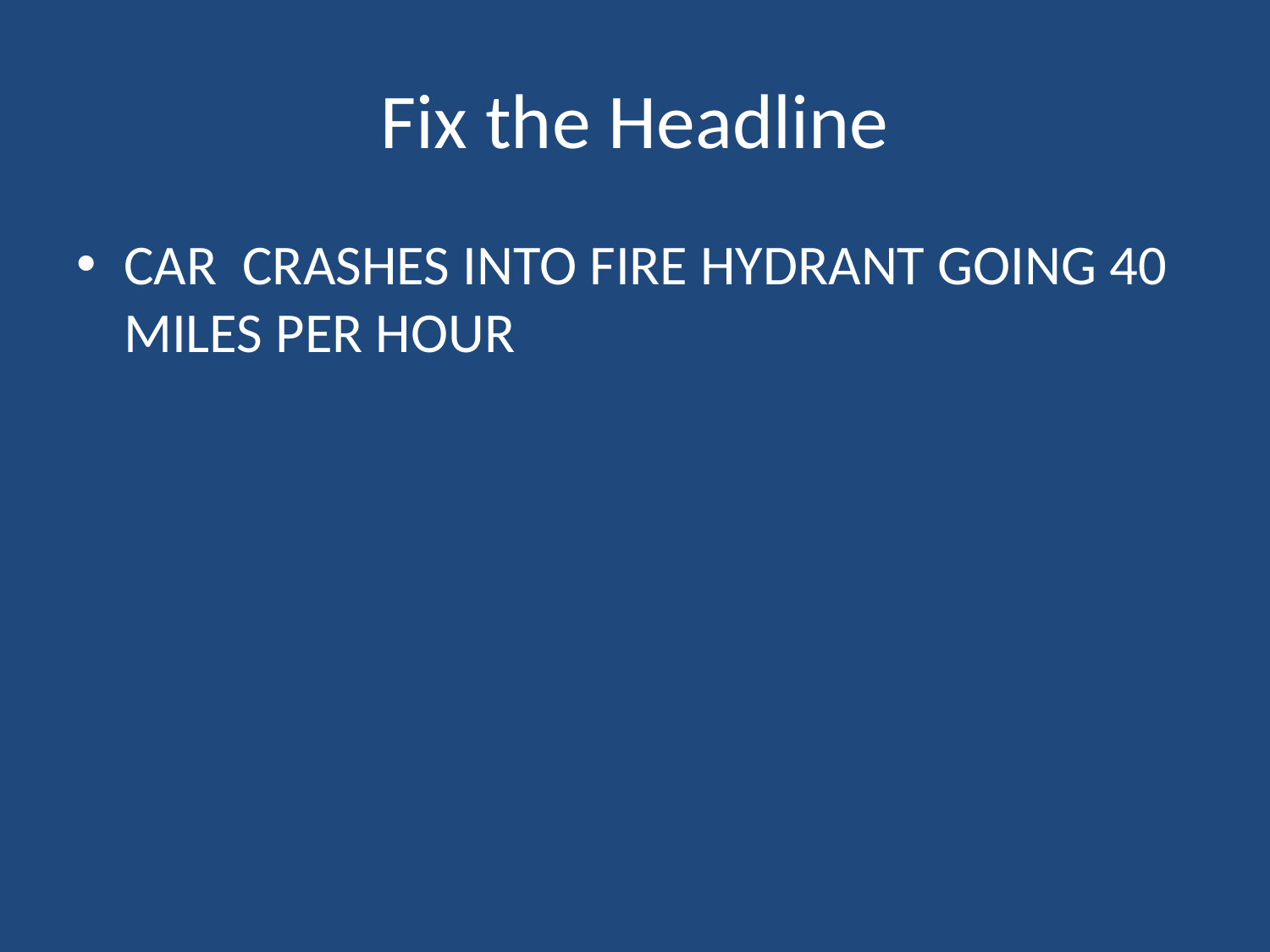

# Fix the Headline
CAR  CRASHES INTO FIRE HYDRANT GOING 40 MILES PER HOUR